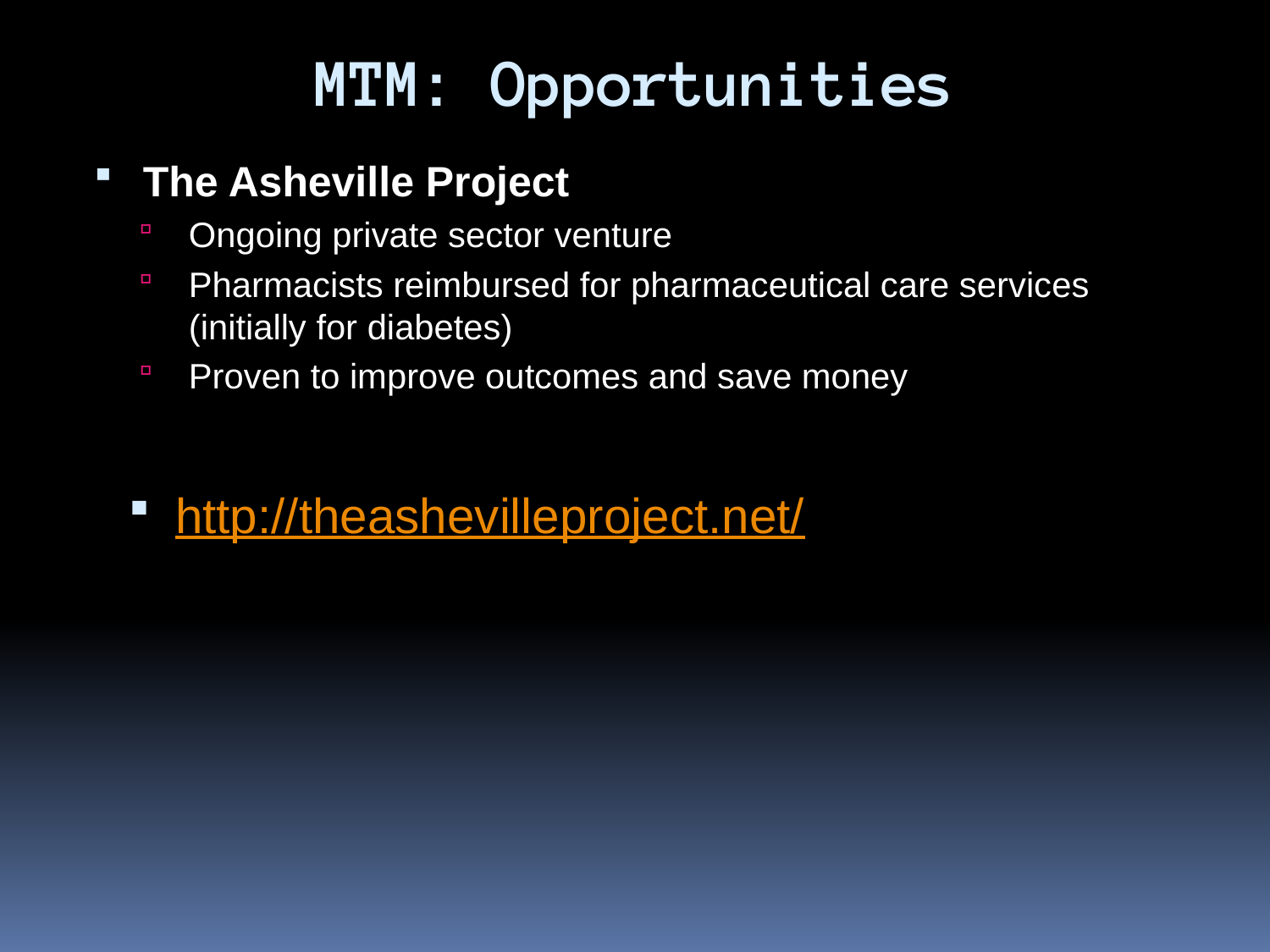

MTM: Opportunities
The Asheville Project
Ongoing private sector venture
Pharmacists reimbursed for pharmaceutical care services (initially for diabetes)
Proven to improve outcomes and save money

http://theashevilleproject.net/